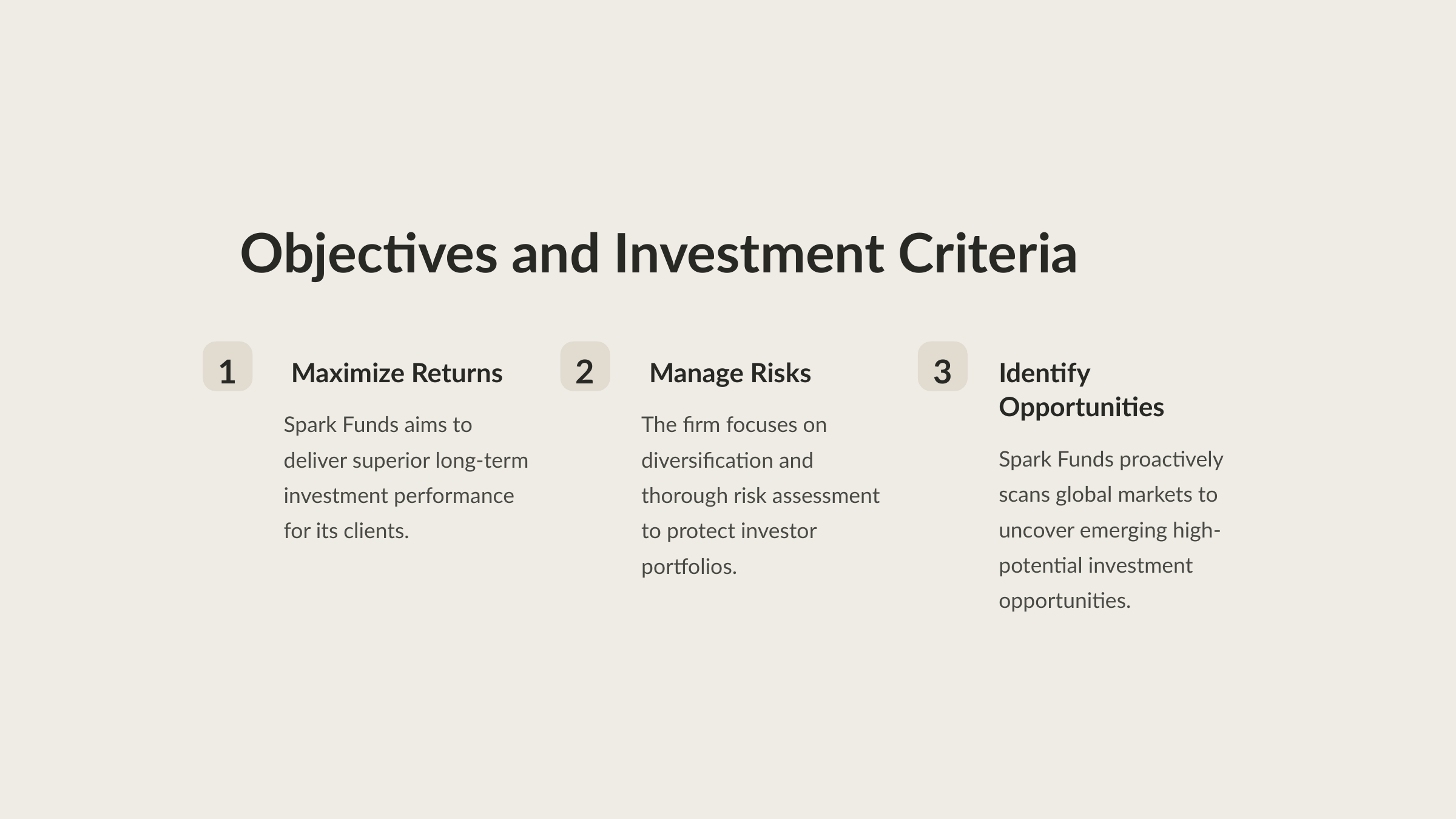

Objectives and Investment Criteria

1
2
3
Maximize Returns
Manage Risks
Identify Opportunities
Spark Funds aims to deliver superior long-term investment performance for its clients.
The firm focuses on diversification and thorough risk assessment to protect investor portfolios.
Spark Funds proactively scans global markets to uncover emerging high-potential investment opportunities.